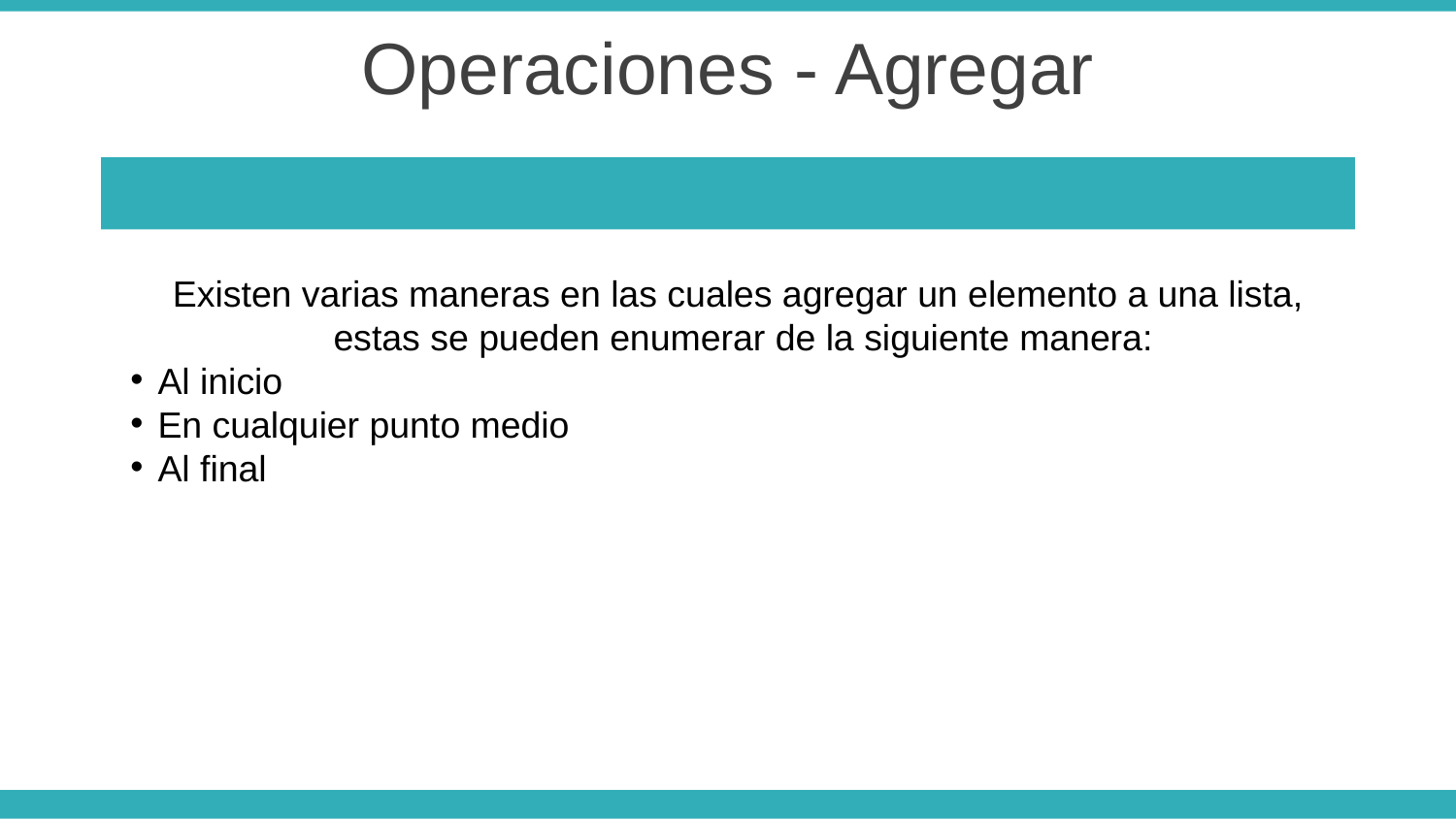

Operaciones - Agregar

Existen varias maneras en las cuales agregar un elemento a una lista,
estas se pueden enumerar de la siguiente manera:
Al inicio
En cualquier punto medio
Al final